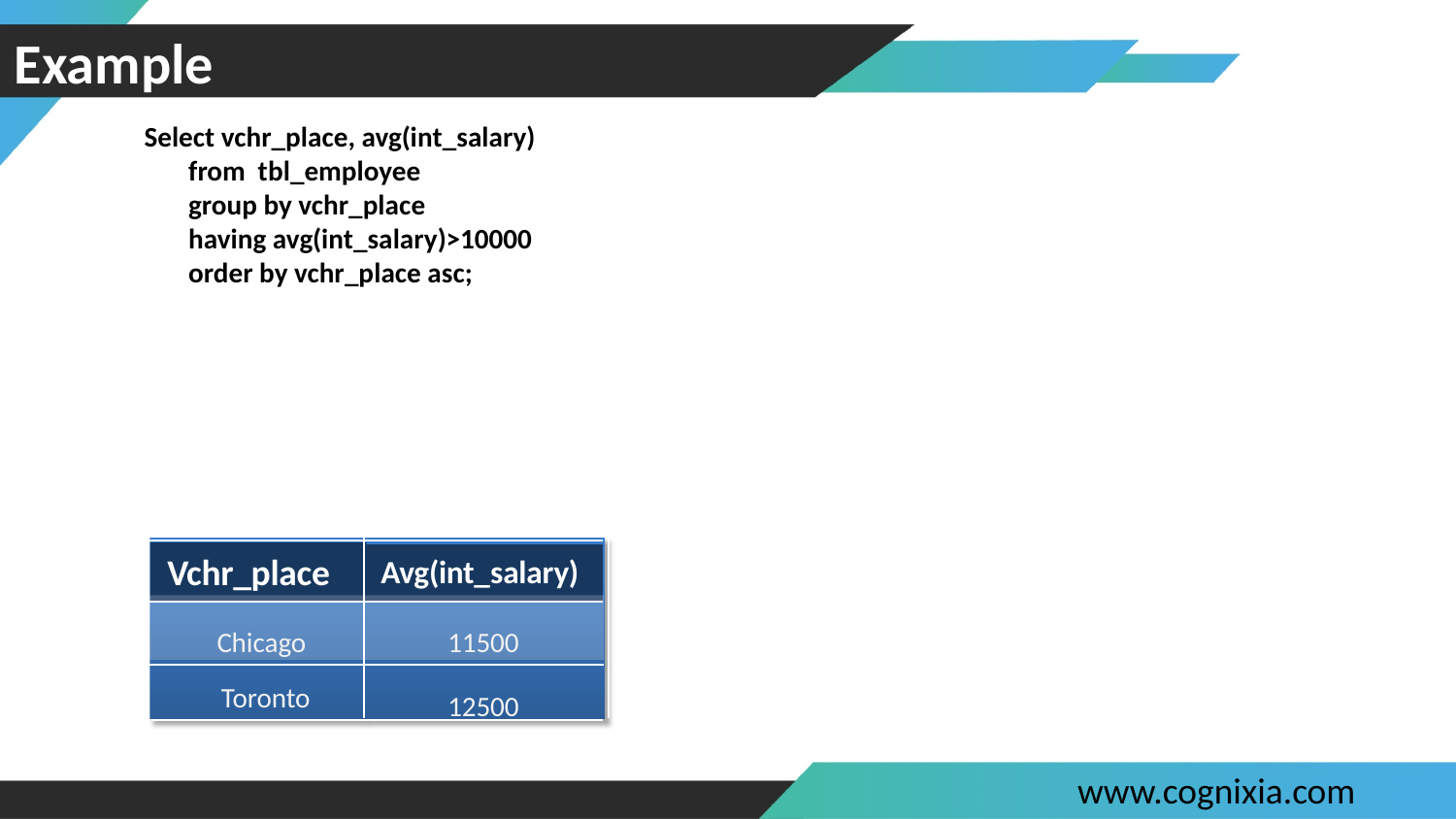

# Example
Select vchr_place, avg(int_salary)
       from  tbl_employee
       group by vchr_place
       having avg(int_salary)>10000
       order by vchr_place asc;

Vchr_place
Vchr_place
Avg(int_salary)

Chicago
11500

Toronto
12500